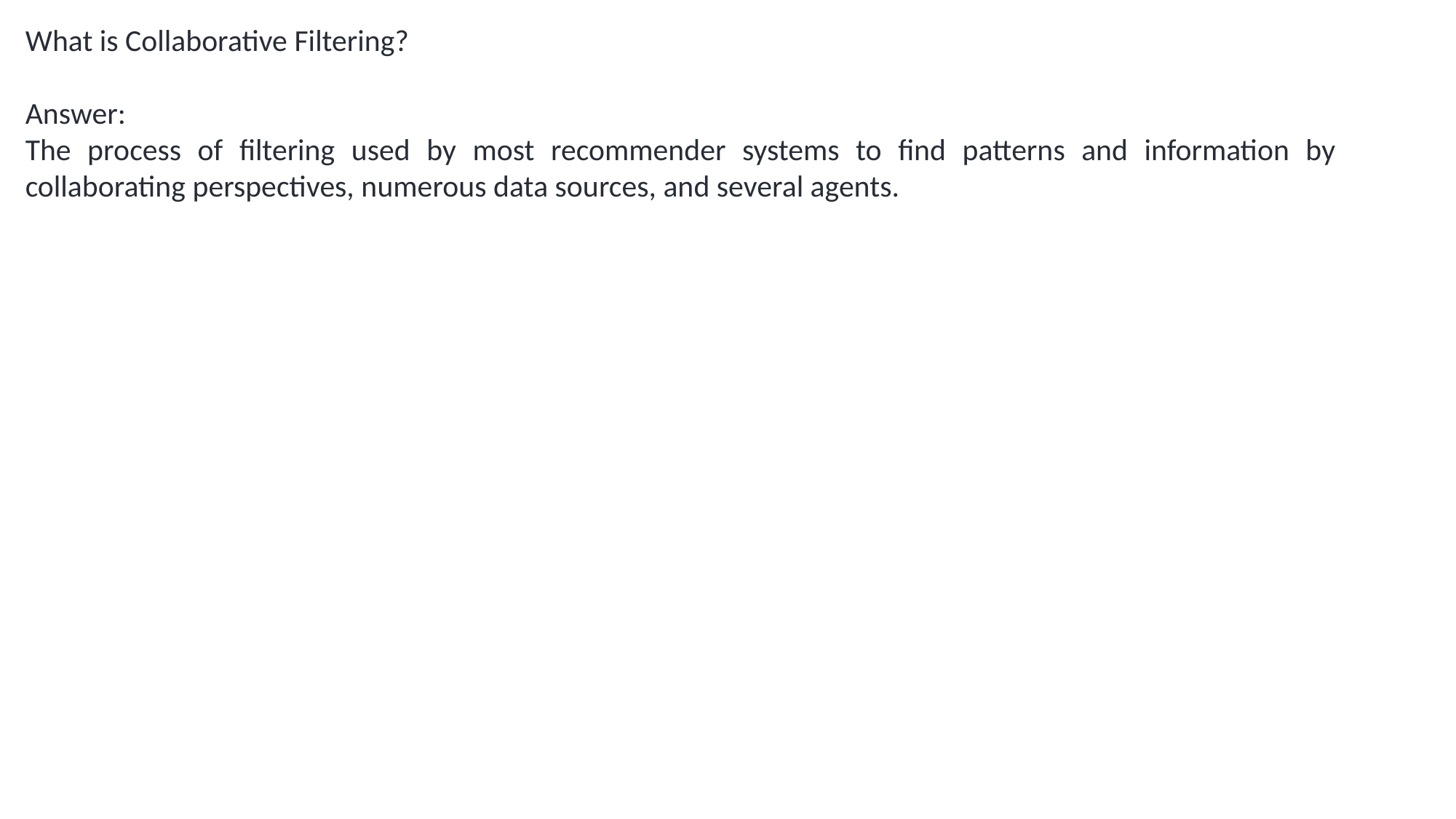

What is Collaborative Filtering?

Answer:
The process of filtering used by most recommender systems to find patterns and information by collaborating perspectives, numerous data sources, and several agents.